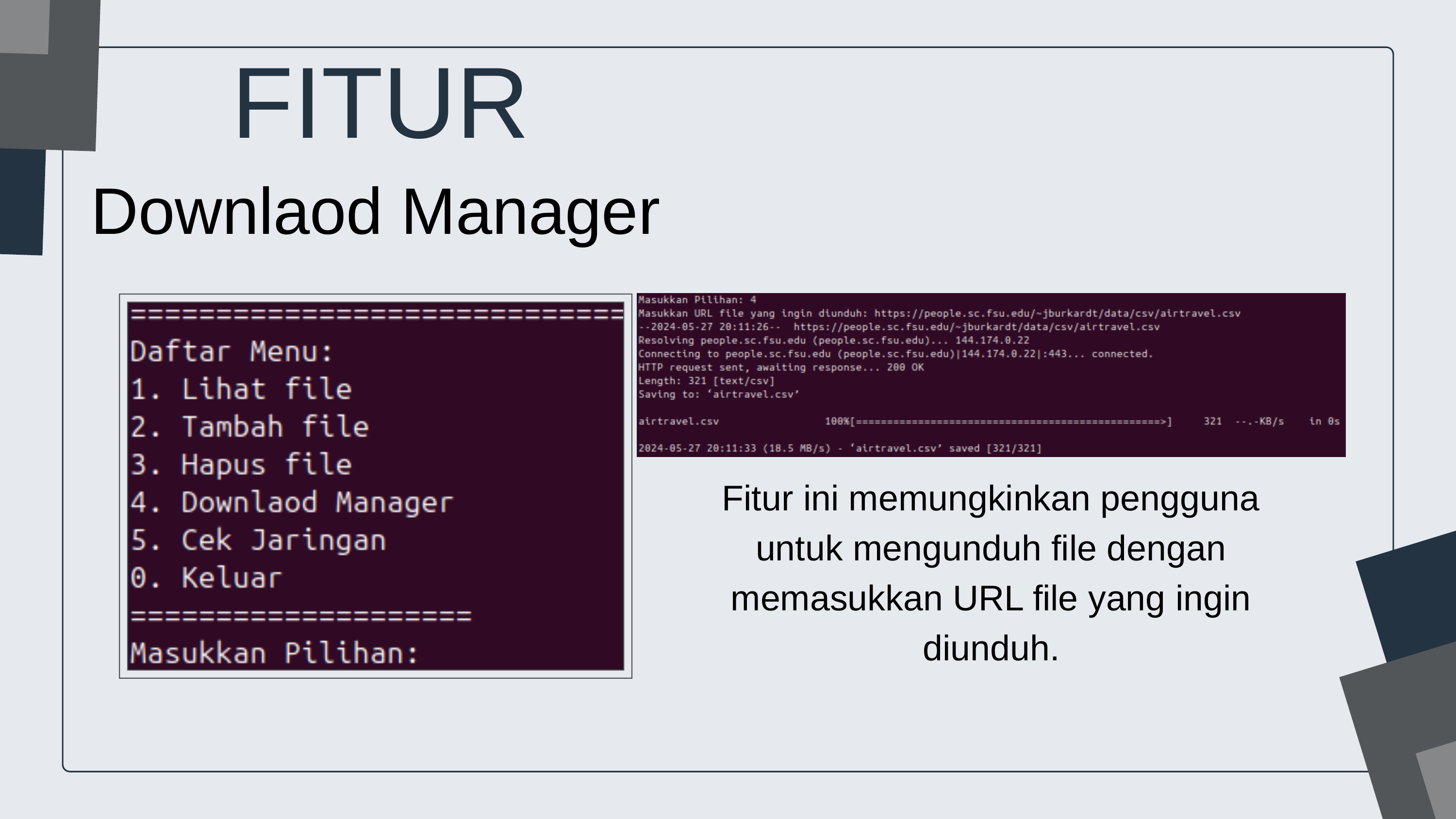

FITUR
Downlaod Manager

Fitur ini memungkinkan pengguna untuk mengunduh file dengan memasukkan URL file yang ingin diunduh.